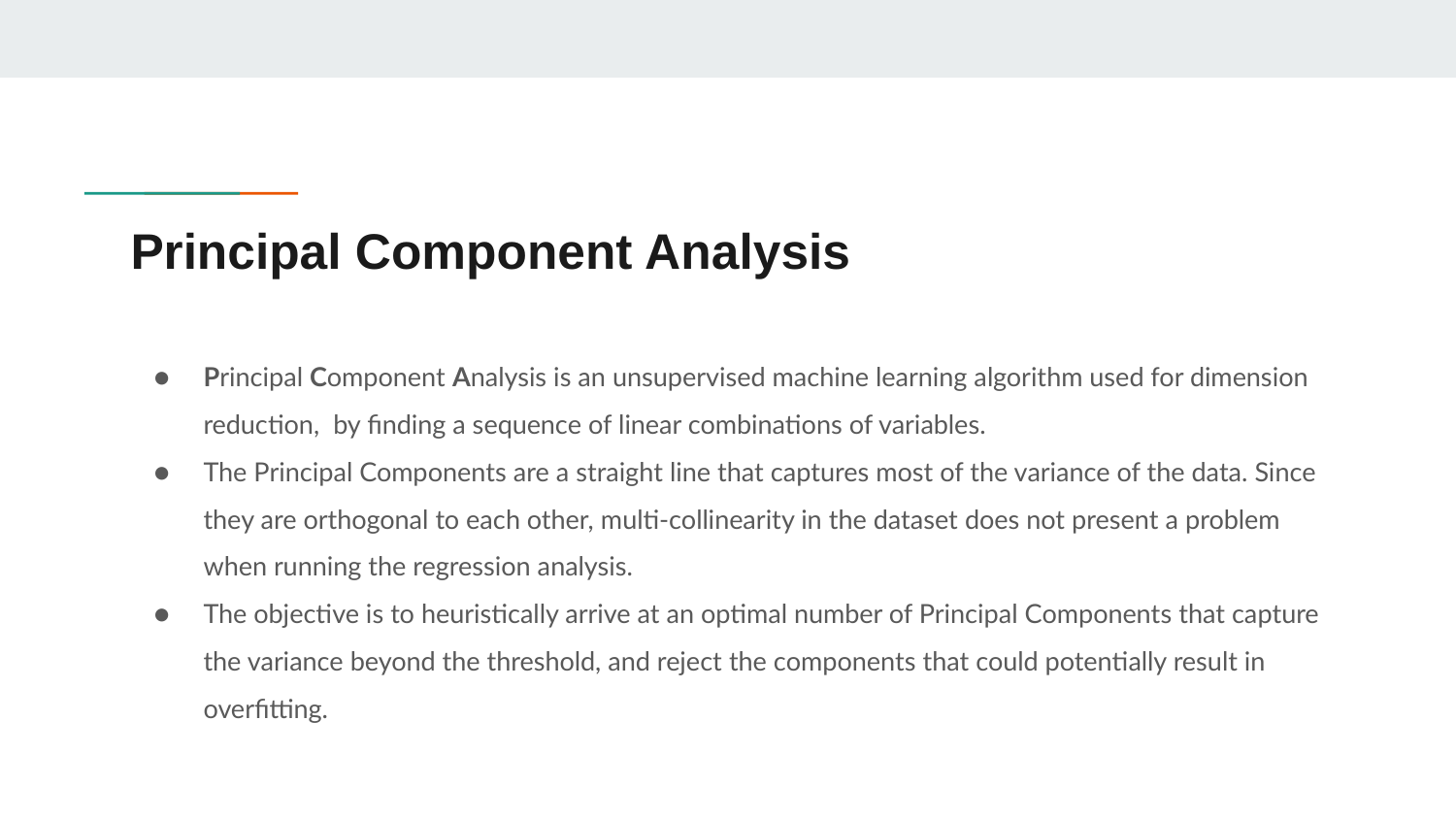

# Principal Component Analysis
Principal Component Analysis is an unsupervised machine learning algorithm used for dimension reduction,  by finding a sequence of linear combinations of variables.
The Principal Components are a straight line that captures most of the variance of the data. Since they are orthogonal to each other, multi-collinearity in the dataset does not present a problem when running the regression analysis.
The objective is to heuristically arrive at an optimal number of Principal Components that capture the variance beyond the threshold, and reject the components that could potentially result in overfitting.